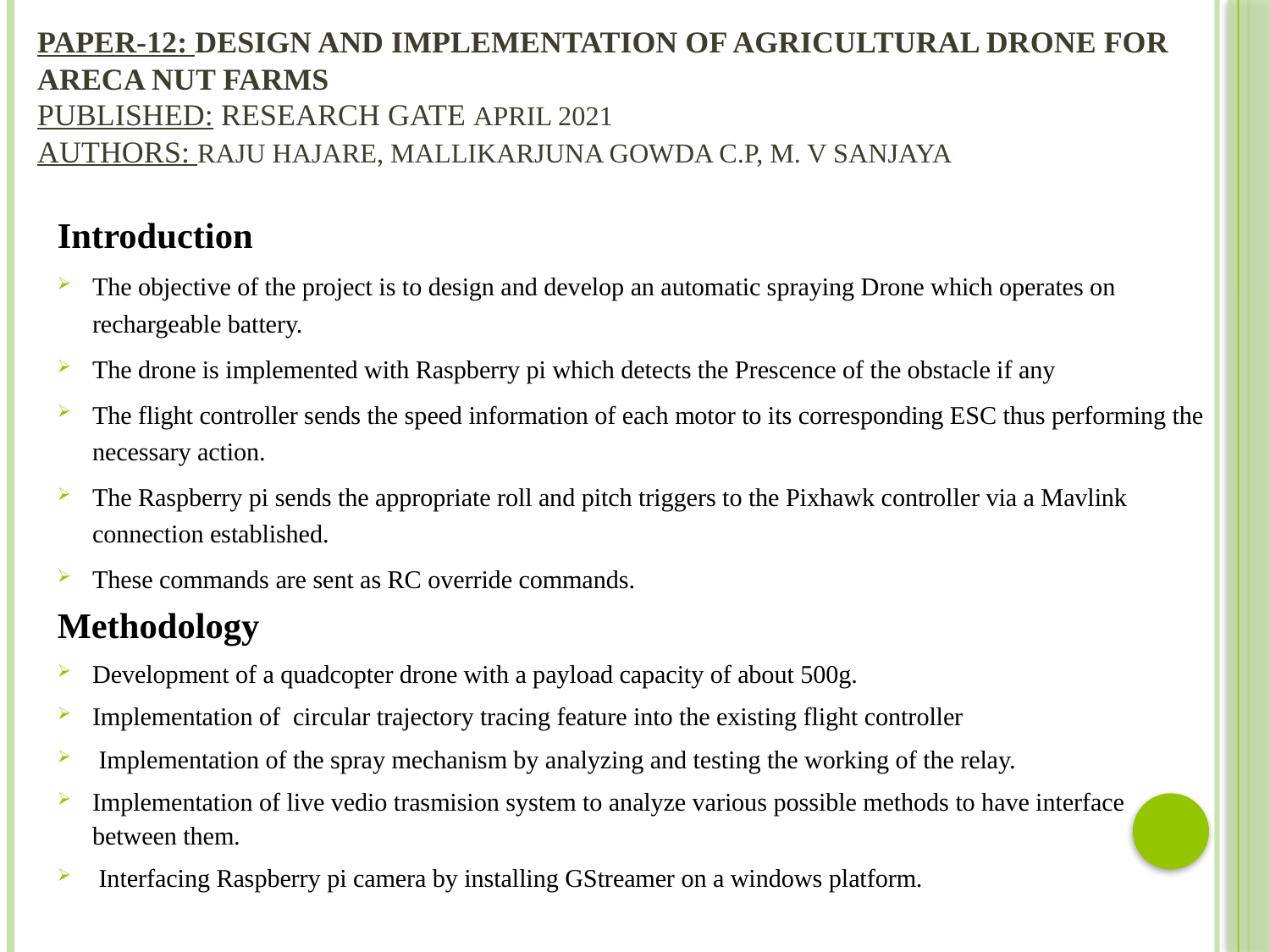

# PAPER-12: Design and Implementation of Agricultural Drone for Areca Nut Farms PUBLISHED: Research gate April 2021 AUTHORS: Raju Hajare, Mallikarjuna Gowda C.P, M. V Sanjaya
Introduction
The objective of the project is to design and develop an automatic spraying Drone which operates on rechargeable battery.
The drone is implemented with Raspberry pi which detects the Prescence of the obstacle if any
The flight controller sends the speed information of each motor to its corresponding ESC thus performing the necessary action.
The Raspberry pi sends the appropriate roll and pitch triggers to the Pixhawk controller via a Mavlink connection established.
These commands are sent as RC override commands.
Methodology
Development of a quadcopter drone with a payload capacity of about 500g.
Implementation of  circular trajectory tracing feature into the existing flight controller
 Implementation of the spray mechanism by analyzing and testing the working of the relay.
Implementation of live vedio trasmision system to analyze various possible methods to have interface between them.
 Interfacing Raspberry pi camera by installing GStreamer on a windows platform.